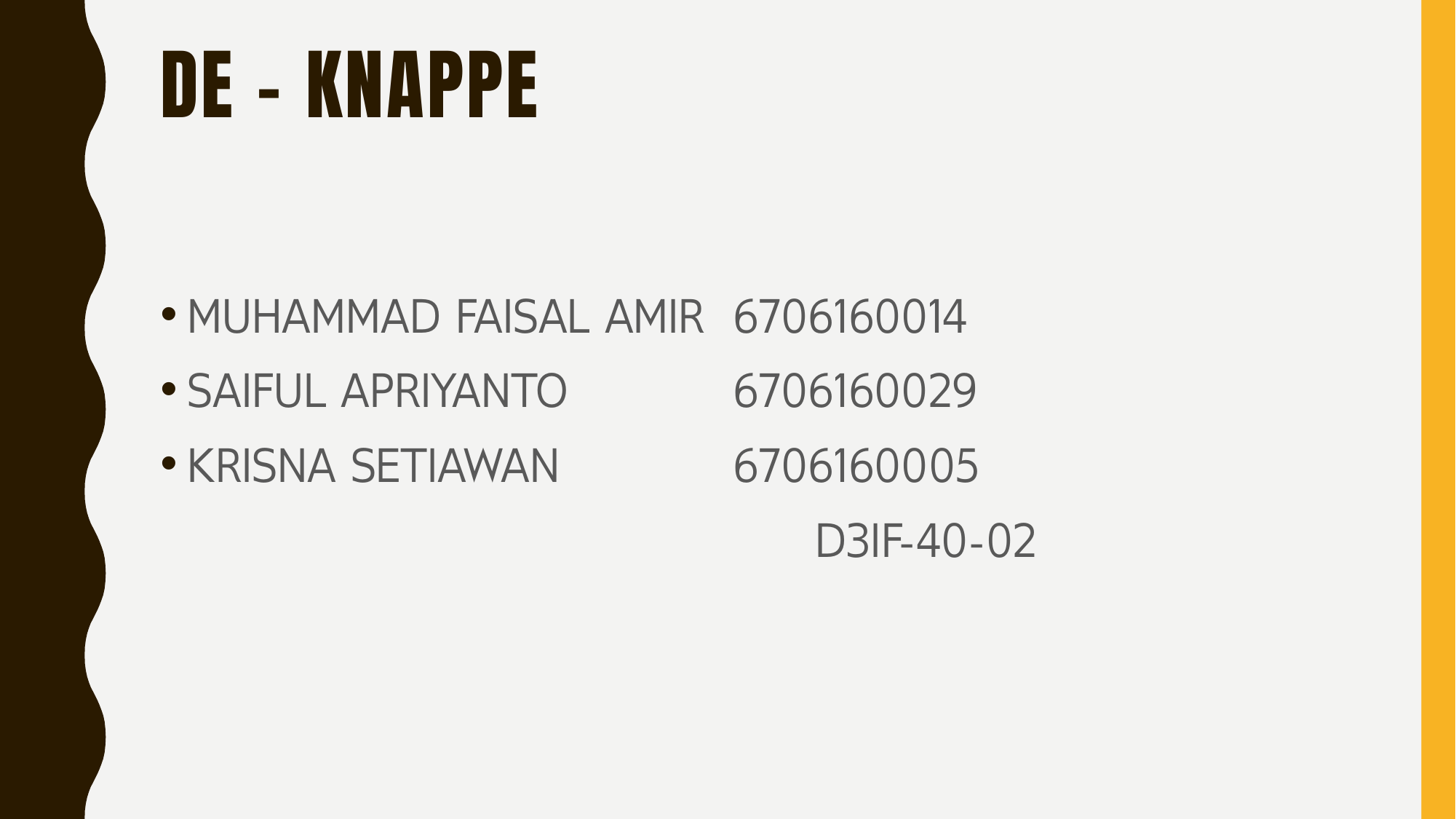

# De – KNAPPE
MUHAMMAD FAISAL AMIR	6706160014
SAIFUL APRIYANTO		6706160029
KRISNA SETIAWAN		6706160005
						D3IF-40-02